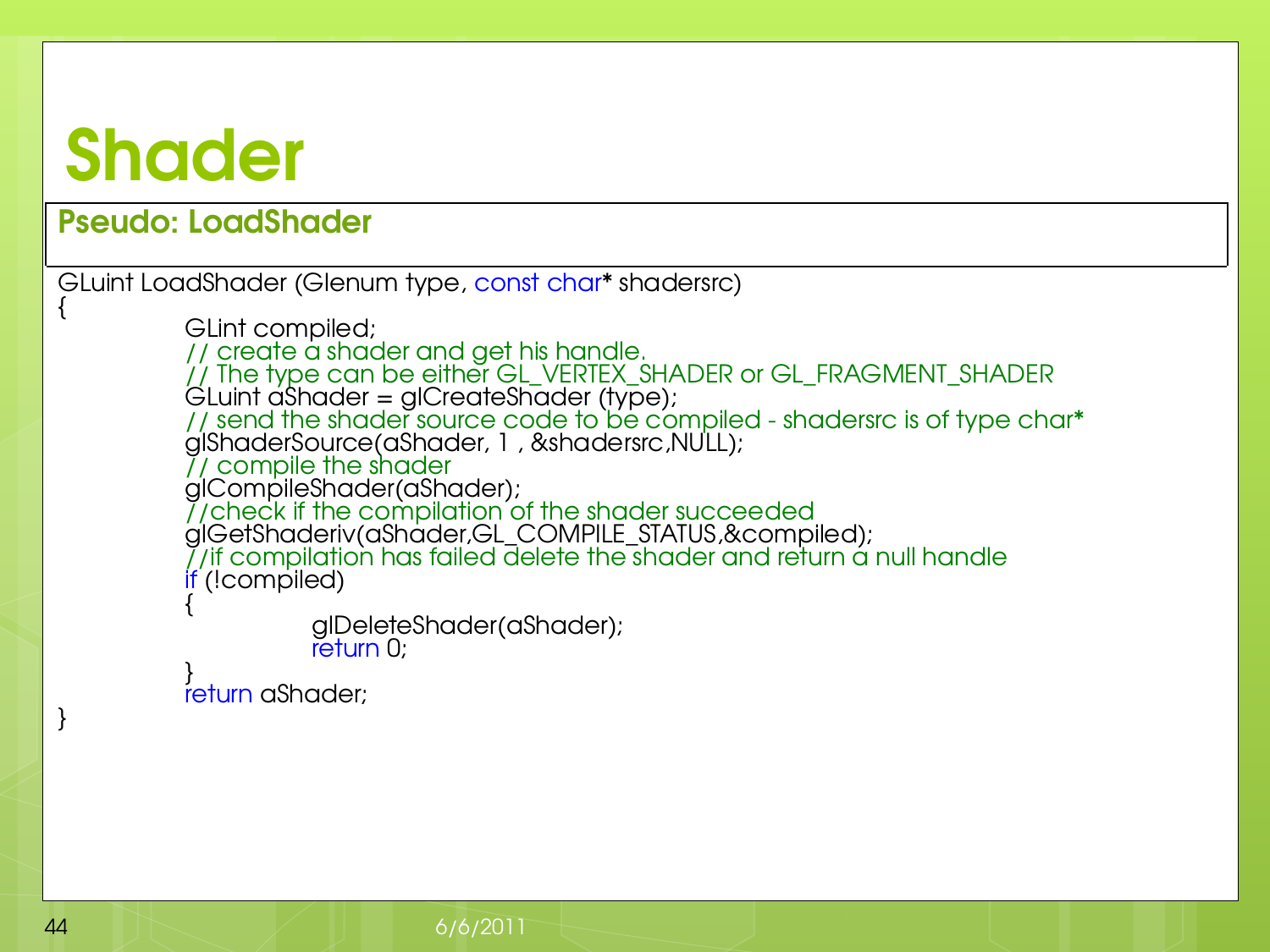

Shader
| Pseudo: LoadShader |
| --- |
| GLuint LoadShader (Glenum type, const char\* shadersrc) { GLint compiled; // create a shader and get his handle. // The type can be either GL\_VERTEX\_SHADER or GL\_FRAGMENT\_SHADER GLuint aShader = glCreateShader (type); // send the shader source code to be compiled - shadersrc is of type char\* glShaderSource(aShader, 1 , &shadersrc,NULL); // compile the shader glCompileShader(aShader); //check if the compilation of the shader succeeded glGetShaderiv(aShader,GL\_COMPILE\_STATUS,&compiled); //if compilation has failed delete the shader and return a null handle if (!compiled) { glDeleteShader(aShader); return 0; } return aShader; } |

44
6/6/2011